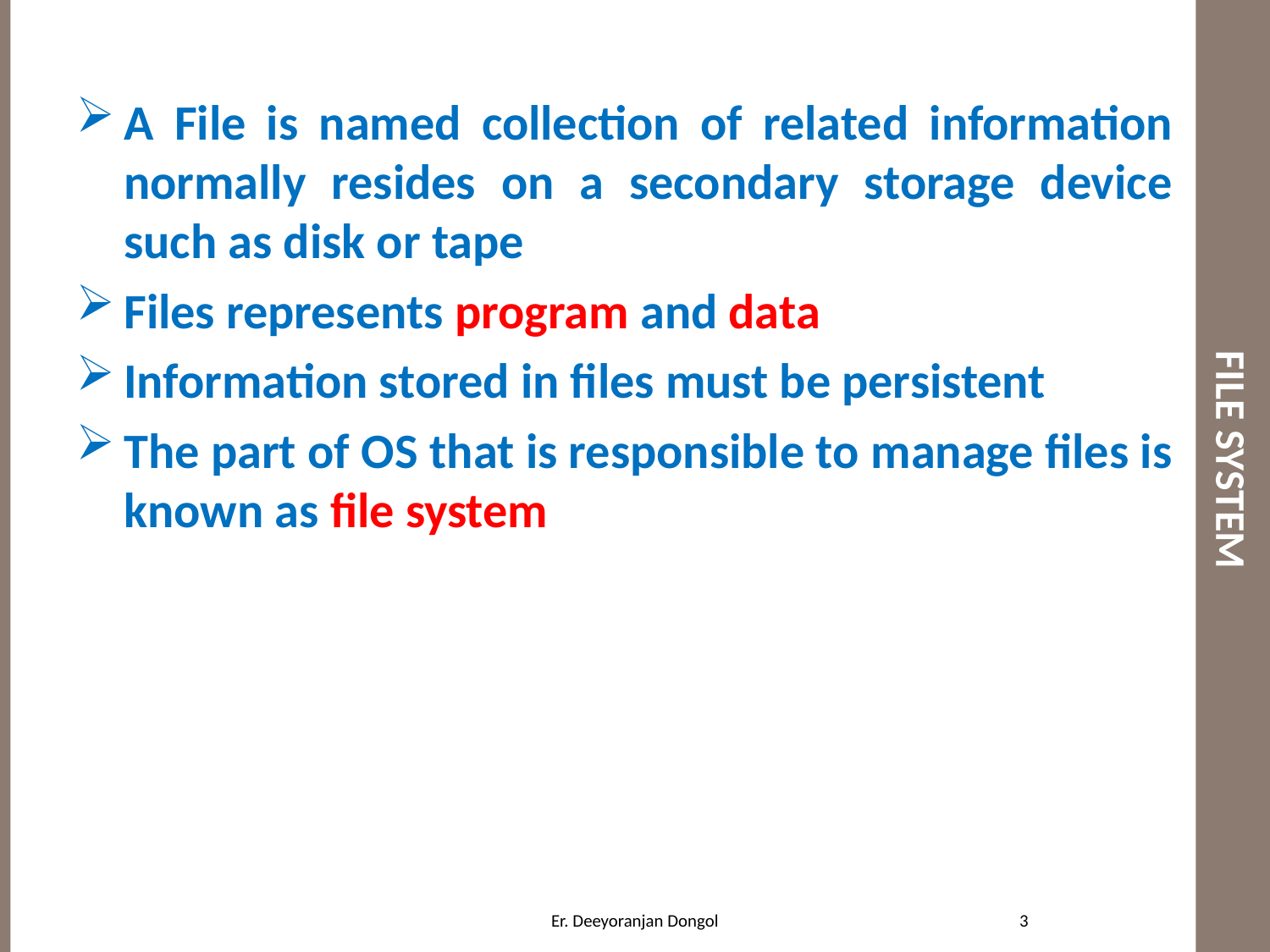

# FILE SYSTEM
A File is named collection of related information normally resides on a secondary storage device such as disk or tape
Files represents program and data
Information stored in files must be persistent
The part of OS that is responsible to manage files is known as file system

3
Er. Deeyoranjan Dongol